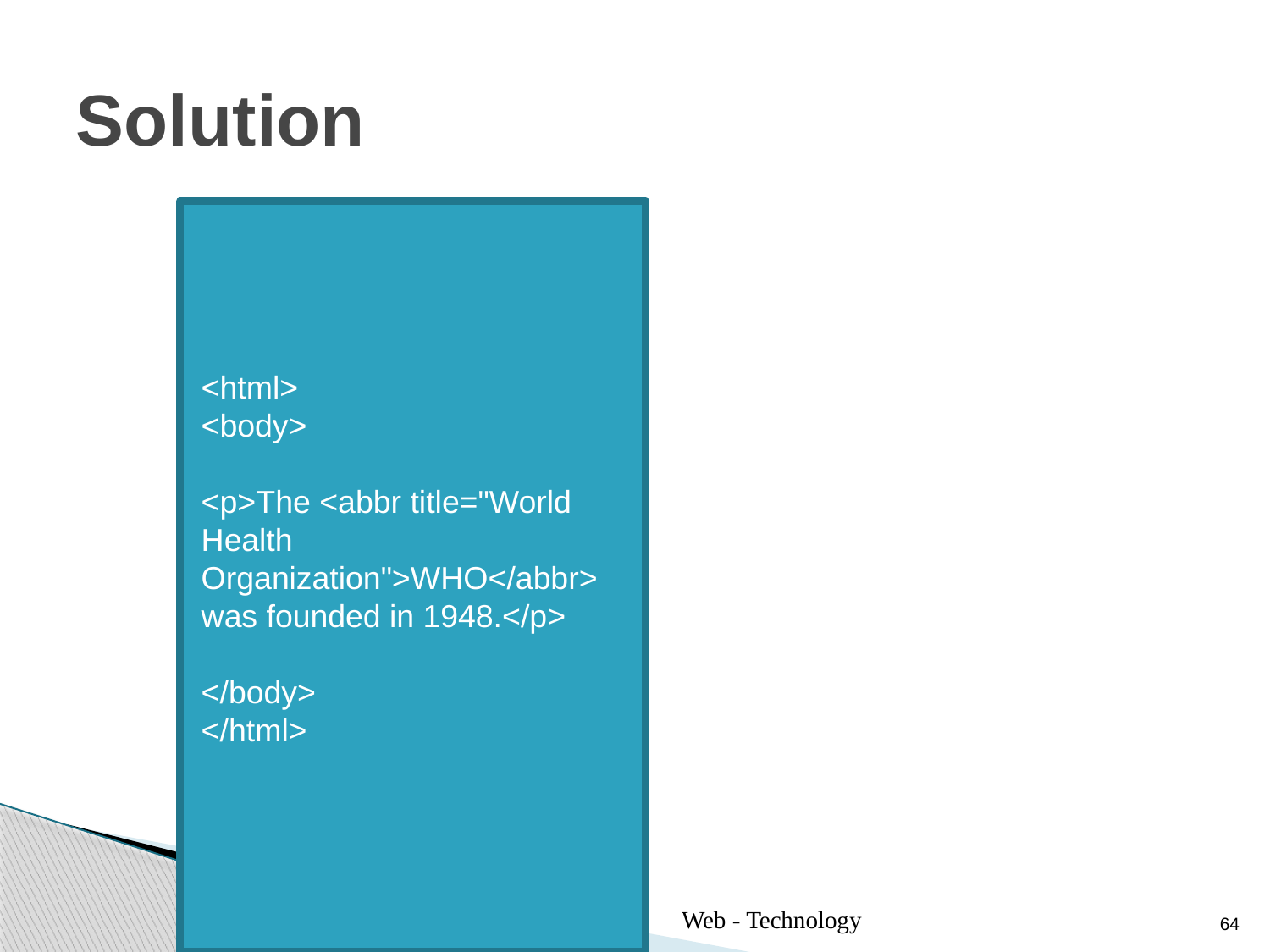

# Solution
<html>
<body>

<p>The <abbr title="World Health Organization">WHO</abbr> was founded in 1948.</p>

</body>
</html>

Web - Technology
64